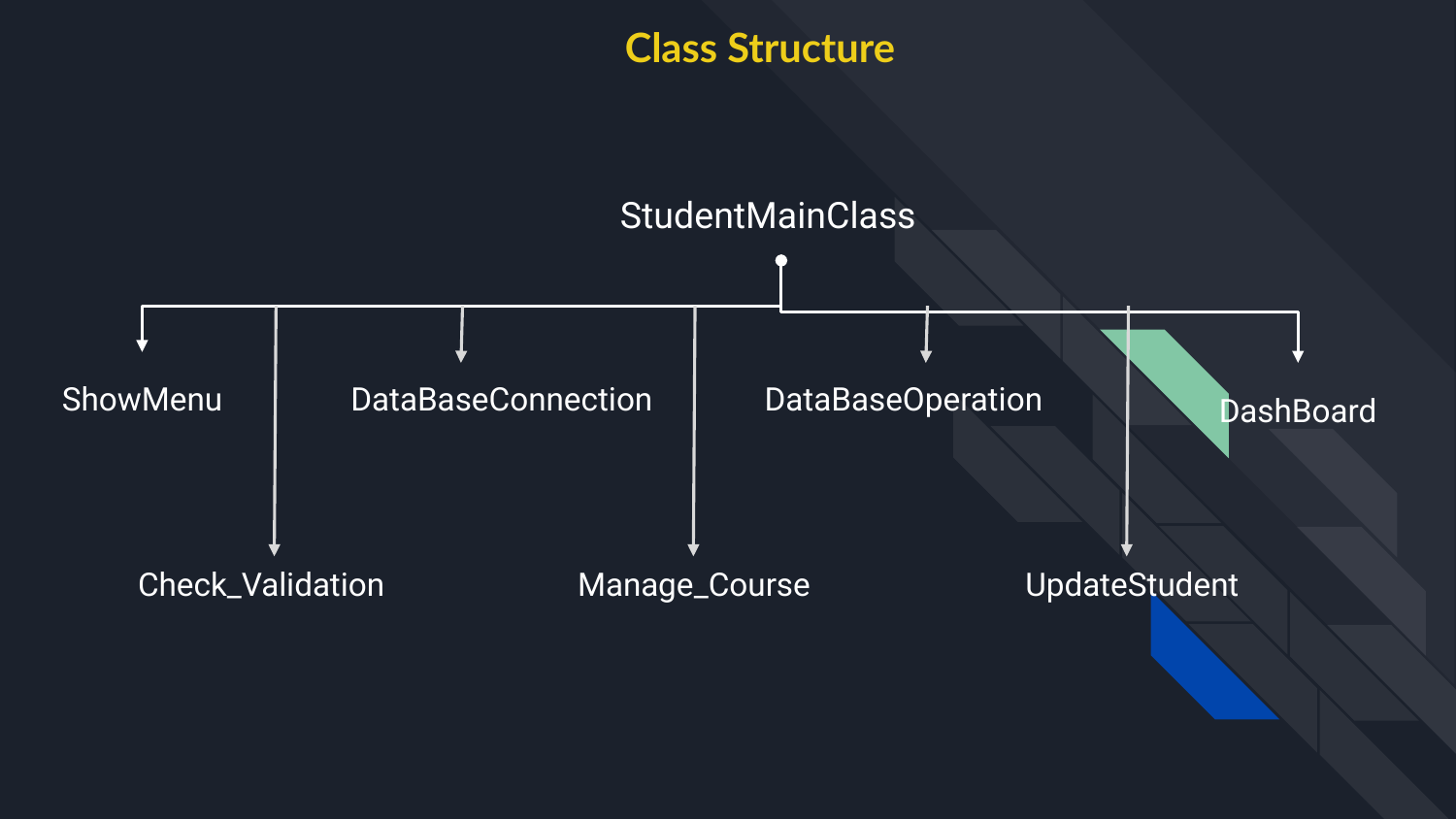

Class Structure
StudentMainClass
ShowMenu
DataBaseConnection
DataBaseOperation
DashBoard
   Check_Validation
Manage_Course
     UpdateStudent